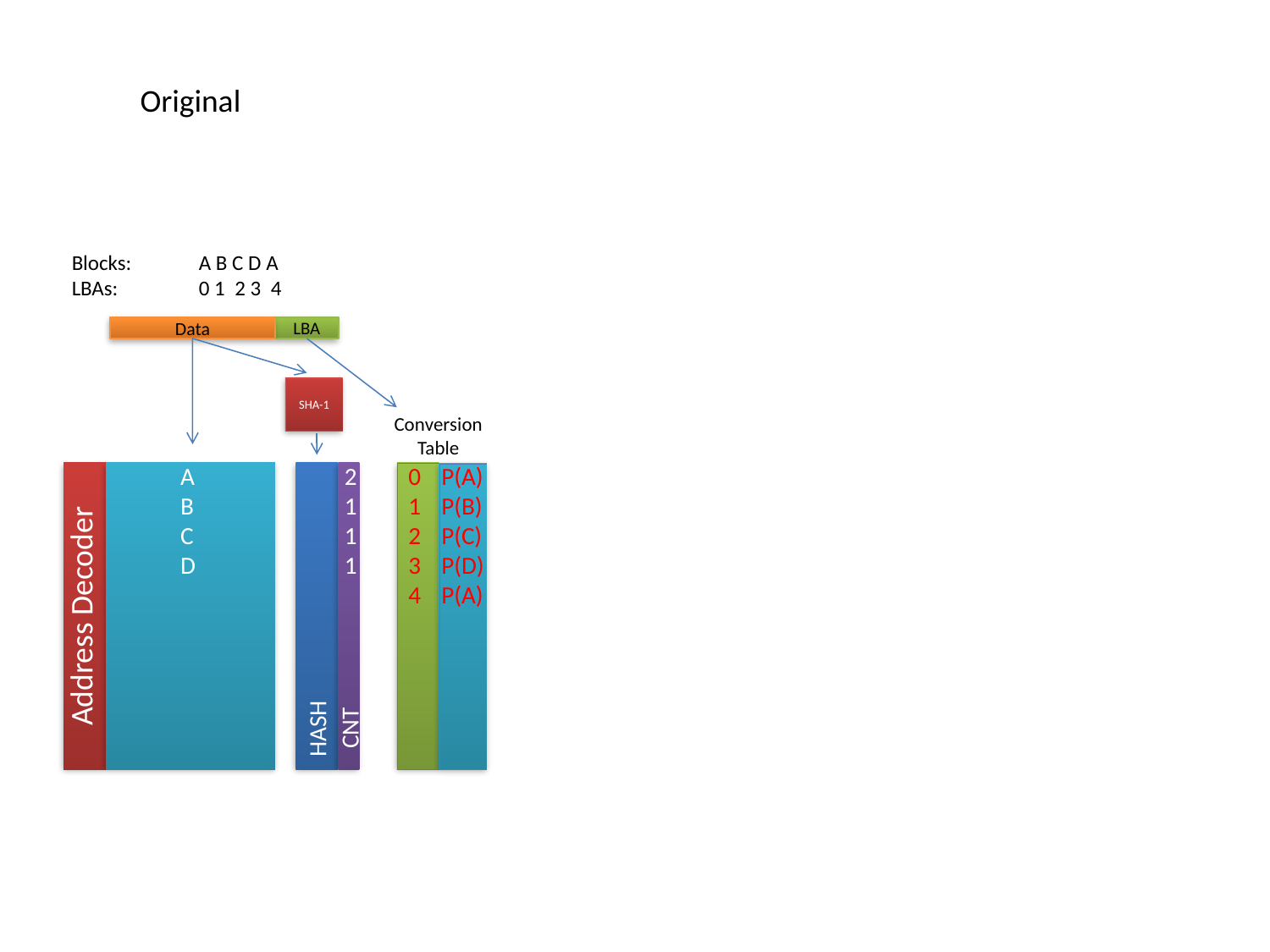

Original
Blocks:	A B C D A
LBAs:	0 1  2 3  4
Data
LBA
SHA-1
Conversion
Table
A
B
C
D
2
1
1
1
0
1
2
3
4
P(A)
P(B)
P(C)
P(D)
P(A)

Address Decoder
CNT
HASH